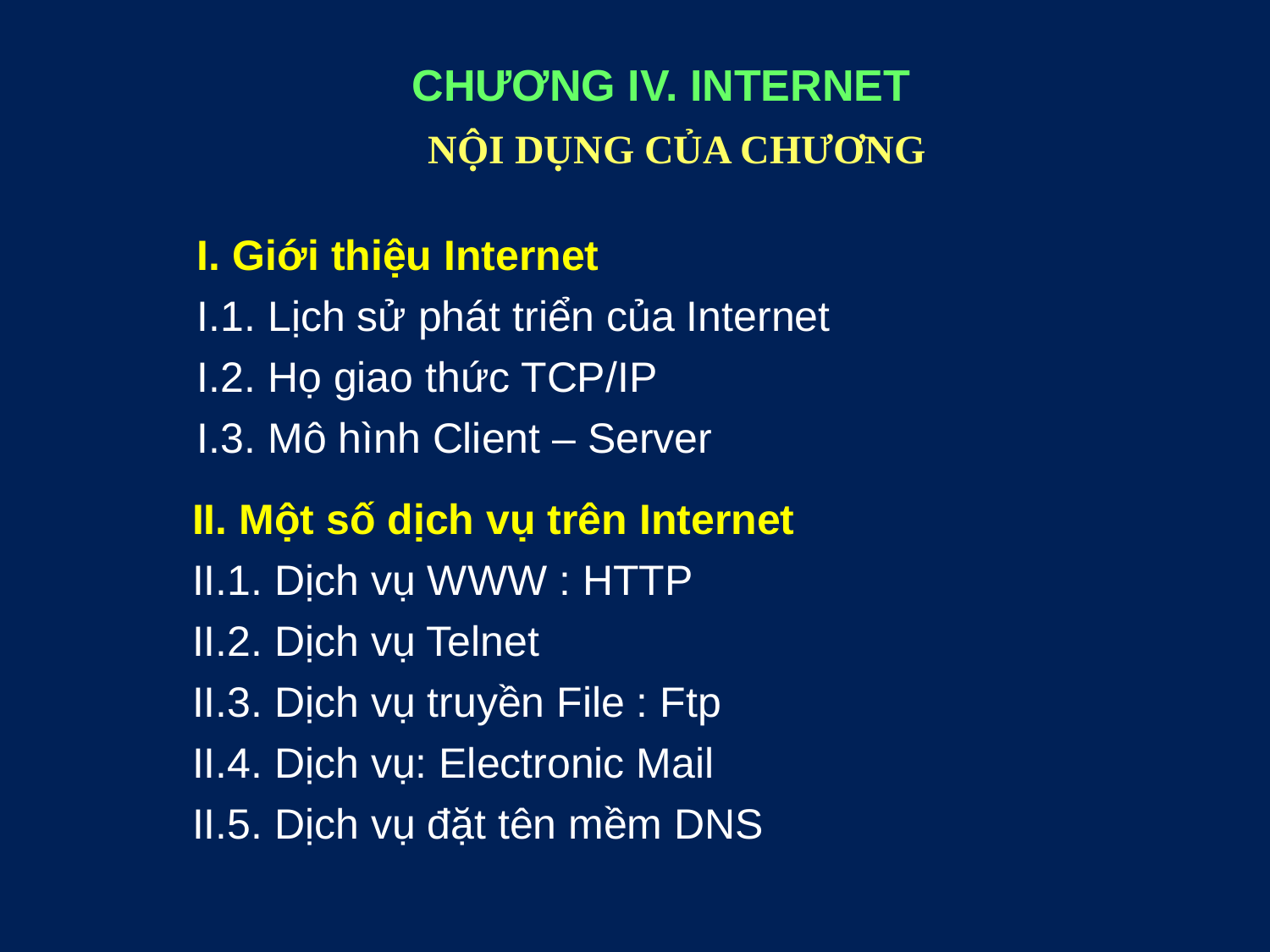

CHƯƠNG IV. INTERNET
 NỘI DỤNG CỦA CHƯƠNG
I. Giới thiệu Internet
I.1. Lịch sử phát triển của Internet
I.2. Họ giao thức TCP/IP
I.3. Mô hình Client – Server

II. Một số dịch vụ trên Internet
II.1. Dịch vụ WWW : HTTP
II.2. Dịch vụ Telnet
II.3. Dịch vụ truyền File : Ftp
II.4. Dịch vụ: Electronic Mail
II.5. Dịch vụ đặt tên mềm DNS